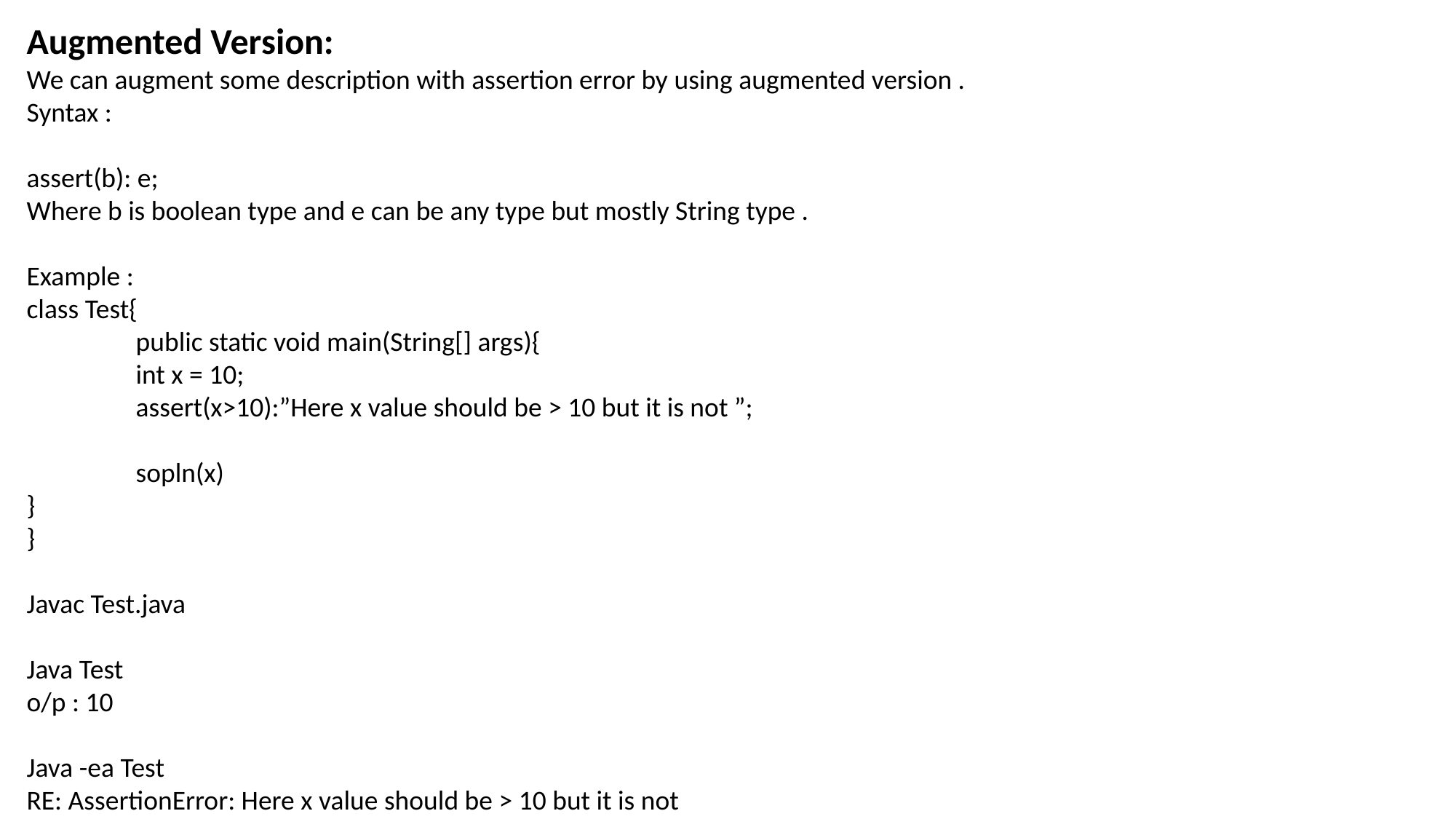

Augmented Version:
We can augment some description with assertion error by using augmented version .
Syntax :

assert(b): e;
Where b is boolean type and e can be any type but mostly String type .

Example :
class Test{
	public static void main(String[] args){
	int x = 10;
	assert(x>10):”Here x value should be > 10 but it is not ”;

	sopln(x)
}
}

Javac Test.java

Java Test
o/p : 10

Java -ea Test
RE: AssertionError: Here x value should be > 10 but it is not